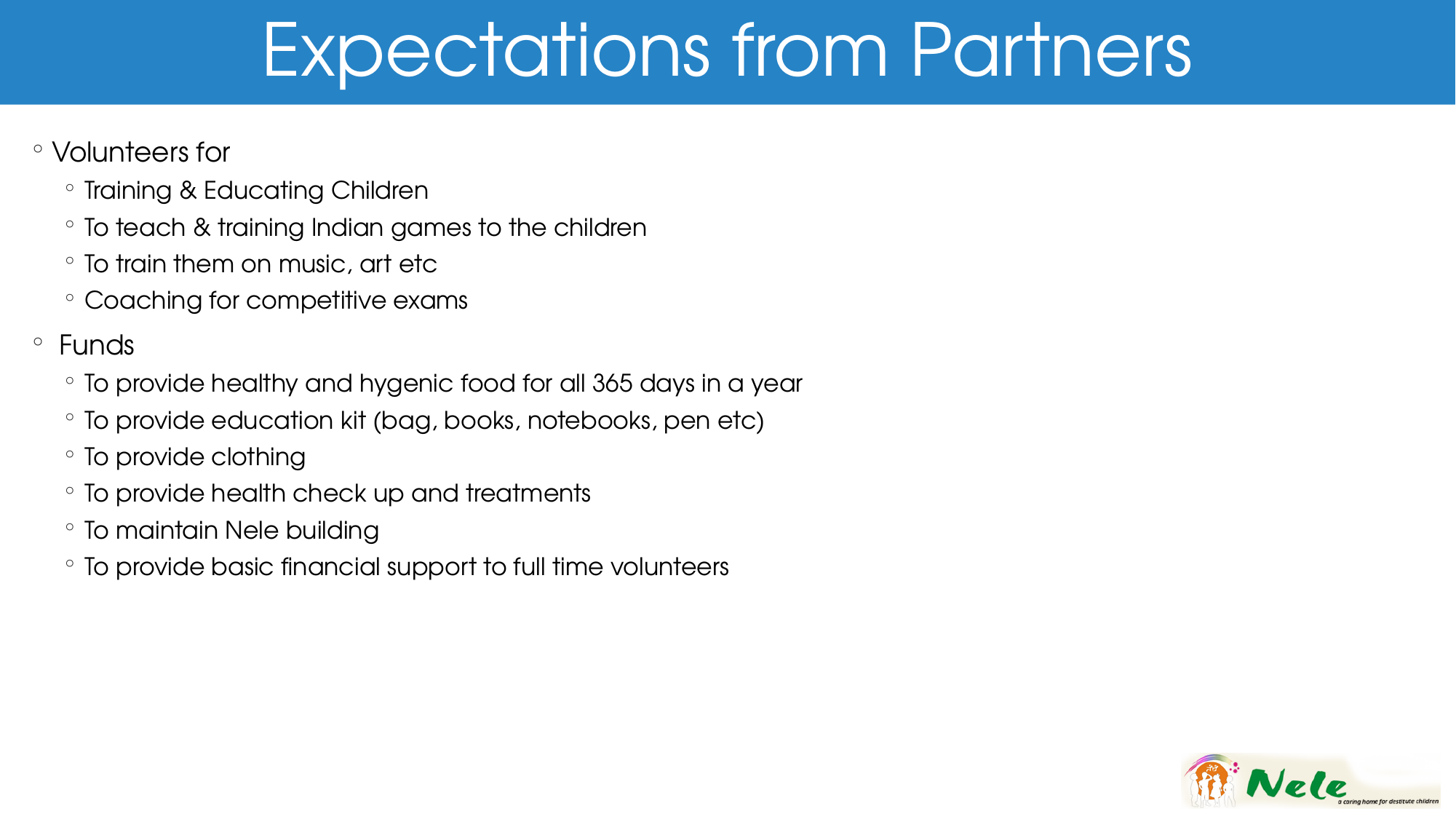

# Expectations from Partners
Volunteers for
Training & Educating Children
To teach & training Indian games to the children
To train them on music, art etc
Coaching for competitive exams
 Funds
To provide healthy and hygenic food for all 365 days in a year
To provide education kit (bag, books, notebooks, pen etc)
To provide clothing
To provide health check up and treatments
To maintain Nele building
To provide basic financial support to full time volunteers